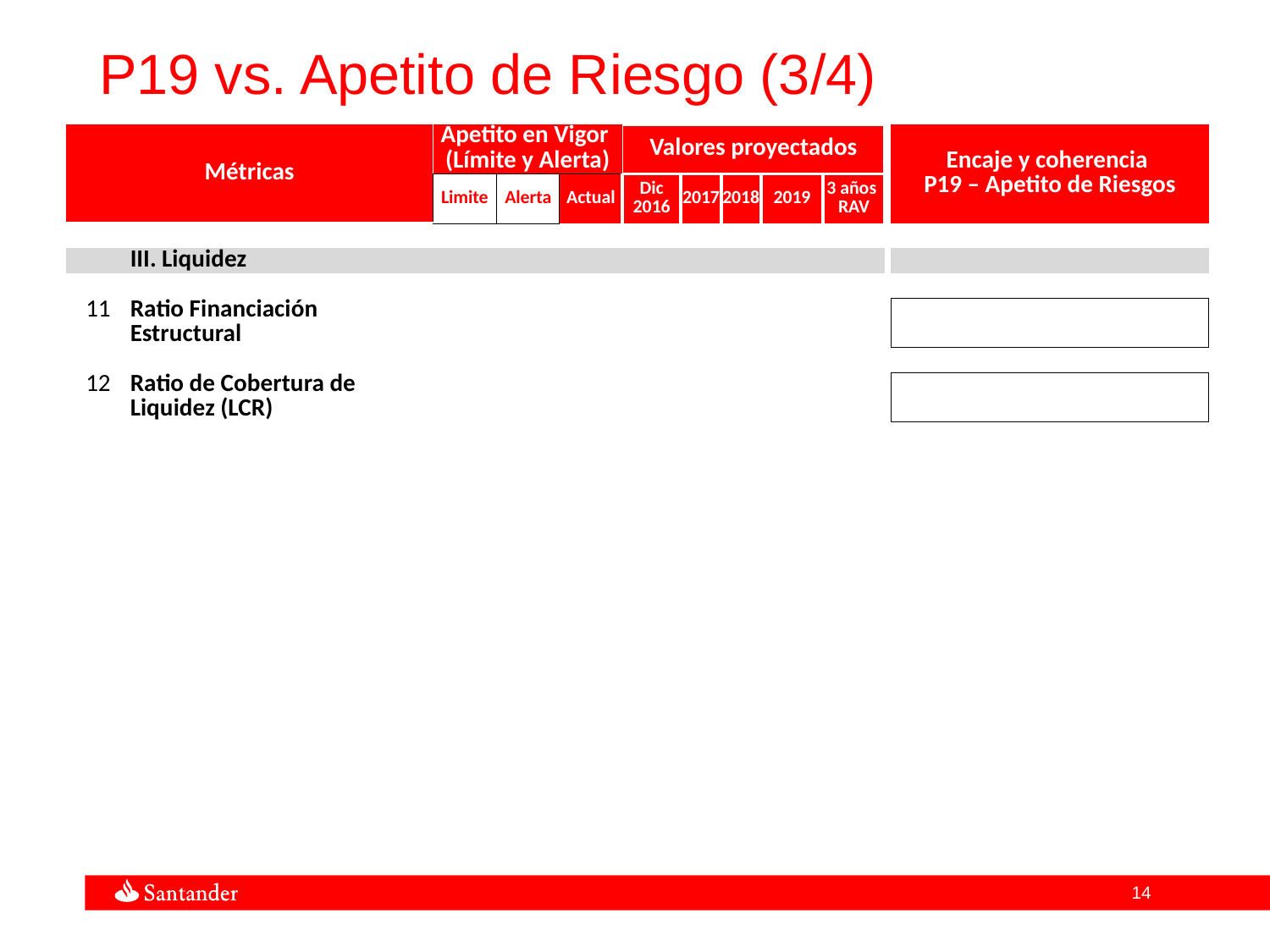

P19 vs. Apetito de Riesgo (3/4)
| Métricas |  | Apetito en Vigor (Límite y Alerta) |  |  | Valores proyectados |  |  |  |  |  | Encaje y coherencia P19 – Apetito de Riesgos |
| --- | --- | --- | --- | --- | --- | --- | --- | --- | --- | --- | --- |
|  |  | Limite | Alerta | Actual | Dic 2016 | 2017 | 2018 | 2019 | 3 años RAV |  |  |
|  |  |  |  |  |  |  |  |  |  |  |  |
|  | III. Liquidez |  |  |  |  |  |  |  |  |  |  |
|  |  |  |  |  |  |  |  |  |  |  |  |
| 11 | Ratio Financiación Estructural |  |  |  |  |  |  |  |  |  |  |
|  |  |  |  |  |  |  |  |  |  |  |  |
| 12 | Ratio de Cobertura de Liquidez (LCR) |  |  |  |  |  |  |  |  |  |  |